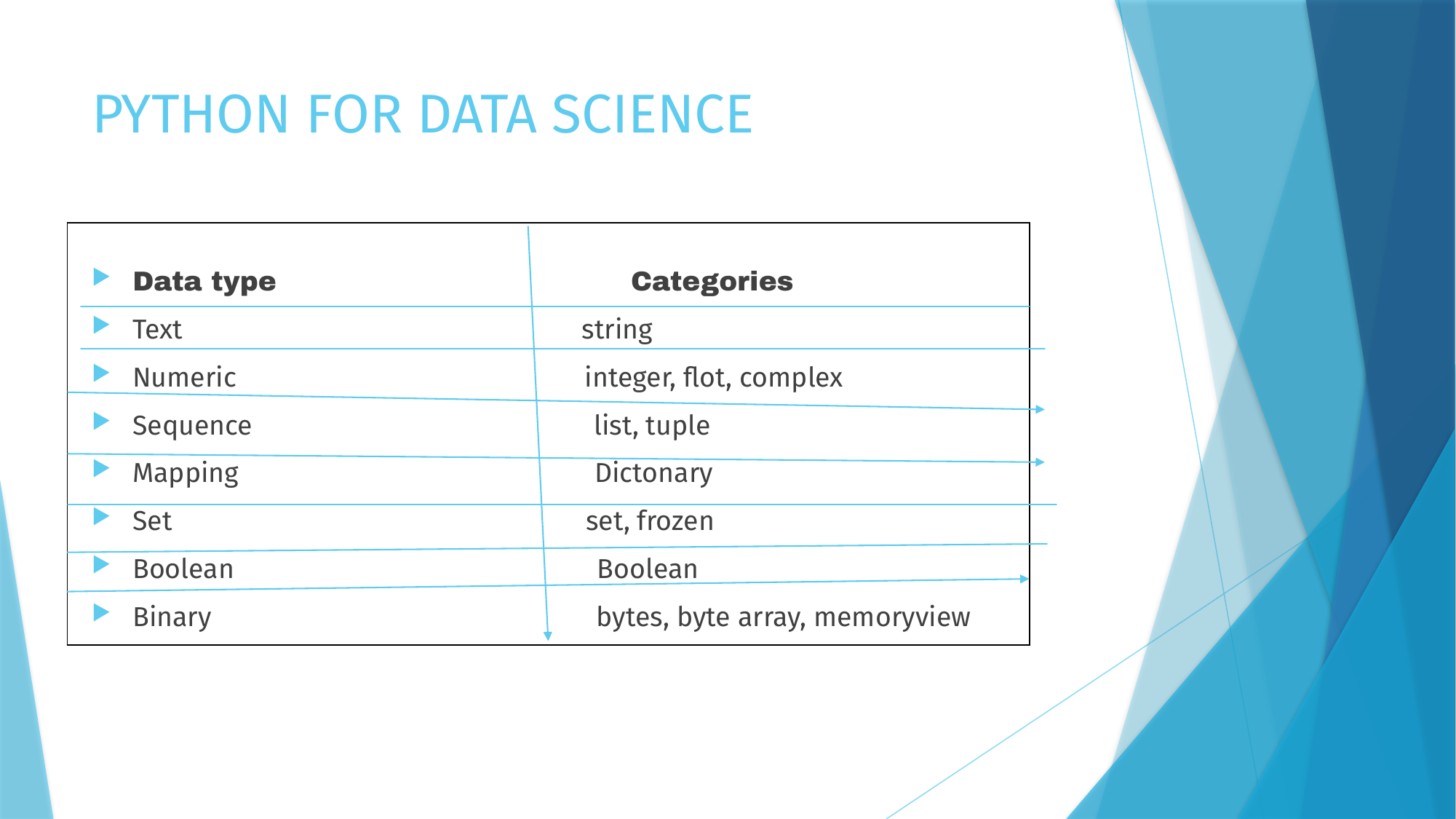

# PYTHON FOR DATA SCIENCE
|  |
| --- |
Data type                                       Categories
Text                                                       string
Numeric                                                integer, flot, complex
Sequence                                               list, tuple
Mapping                                                 Dictonary
Set                                                         set, frozen
Boolean                                                  Boolean
Binary                                                     bytes, byte array, memoryview